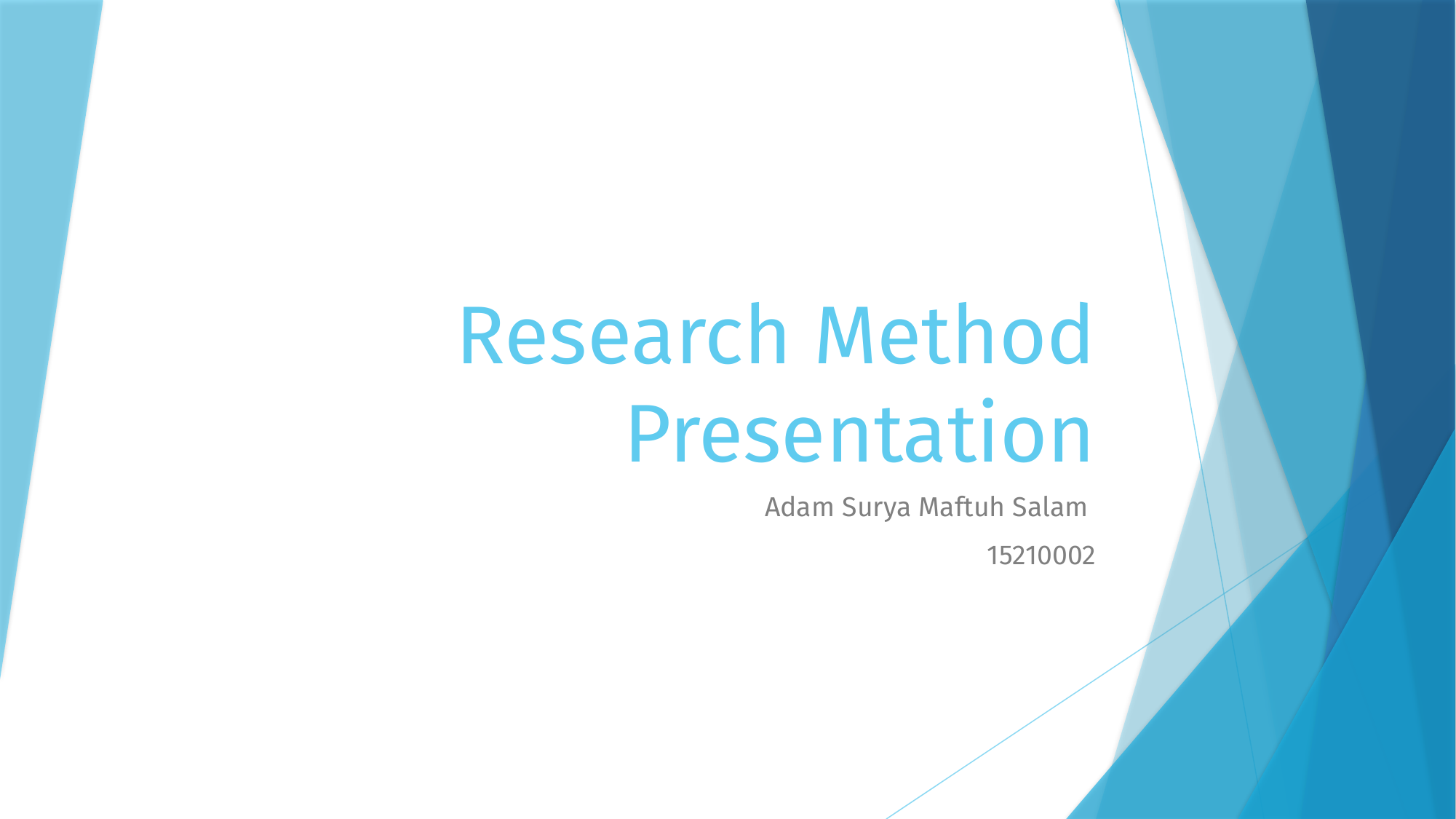

# Research Method Presentation
Adam Surya Maftuh Salam
15210002